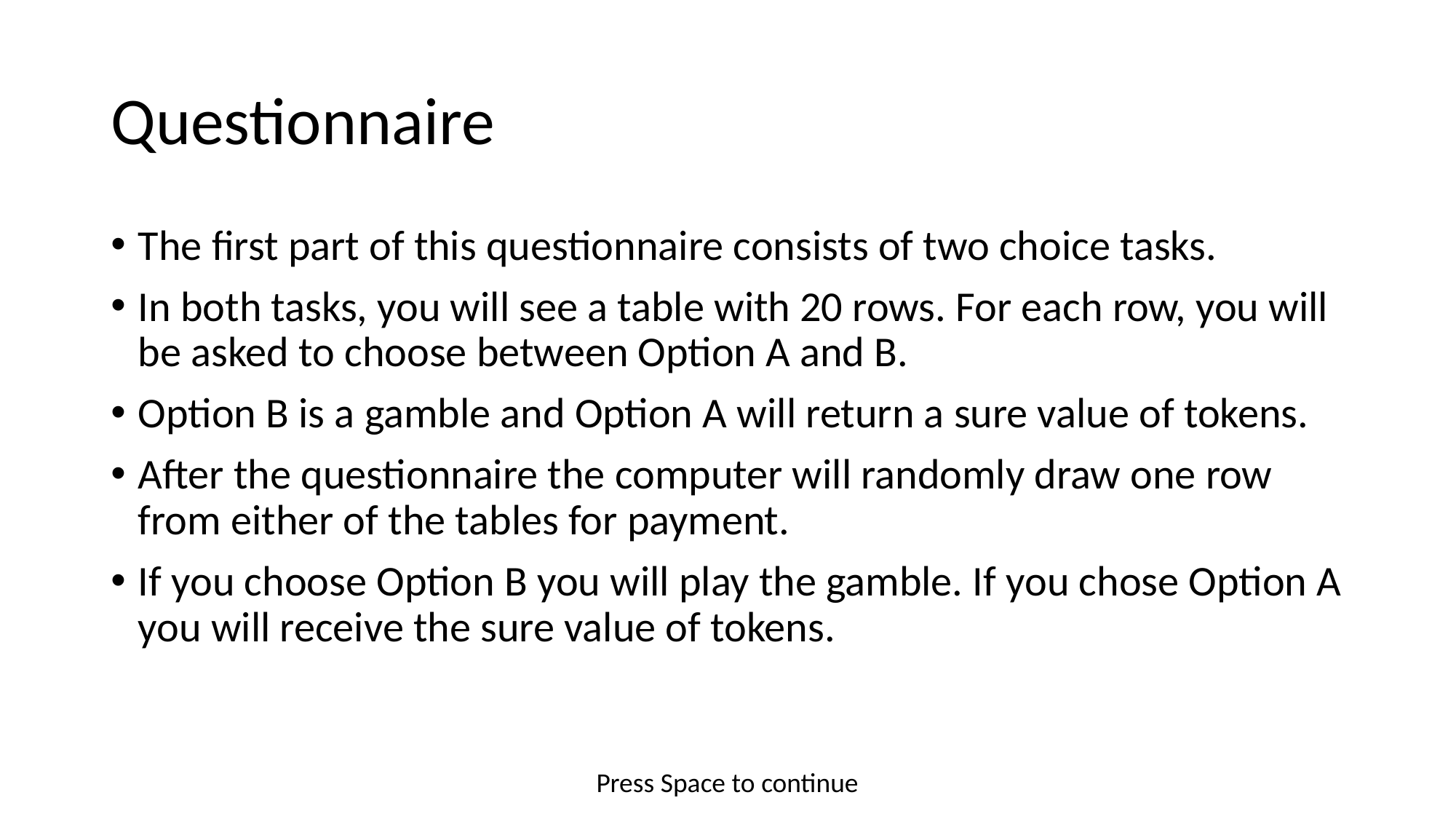

# Questionnaire
The first part of this questionnaire consists of two choice tasks.
In both tasks, you will see a table with 20 rows. For each row, you will be asked to choose between Option A and B.
Option B is a gamble and Option A will return a sure value of tokens.
After the questionnaire the computer will randomly draw one row from either of the tables for payment.
If you choose Option B you will play the gamble. If you chose Option A you will receive the sure value of tokens.
Press Space to continue